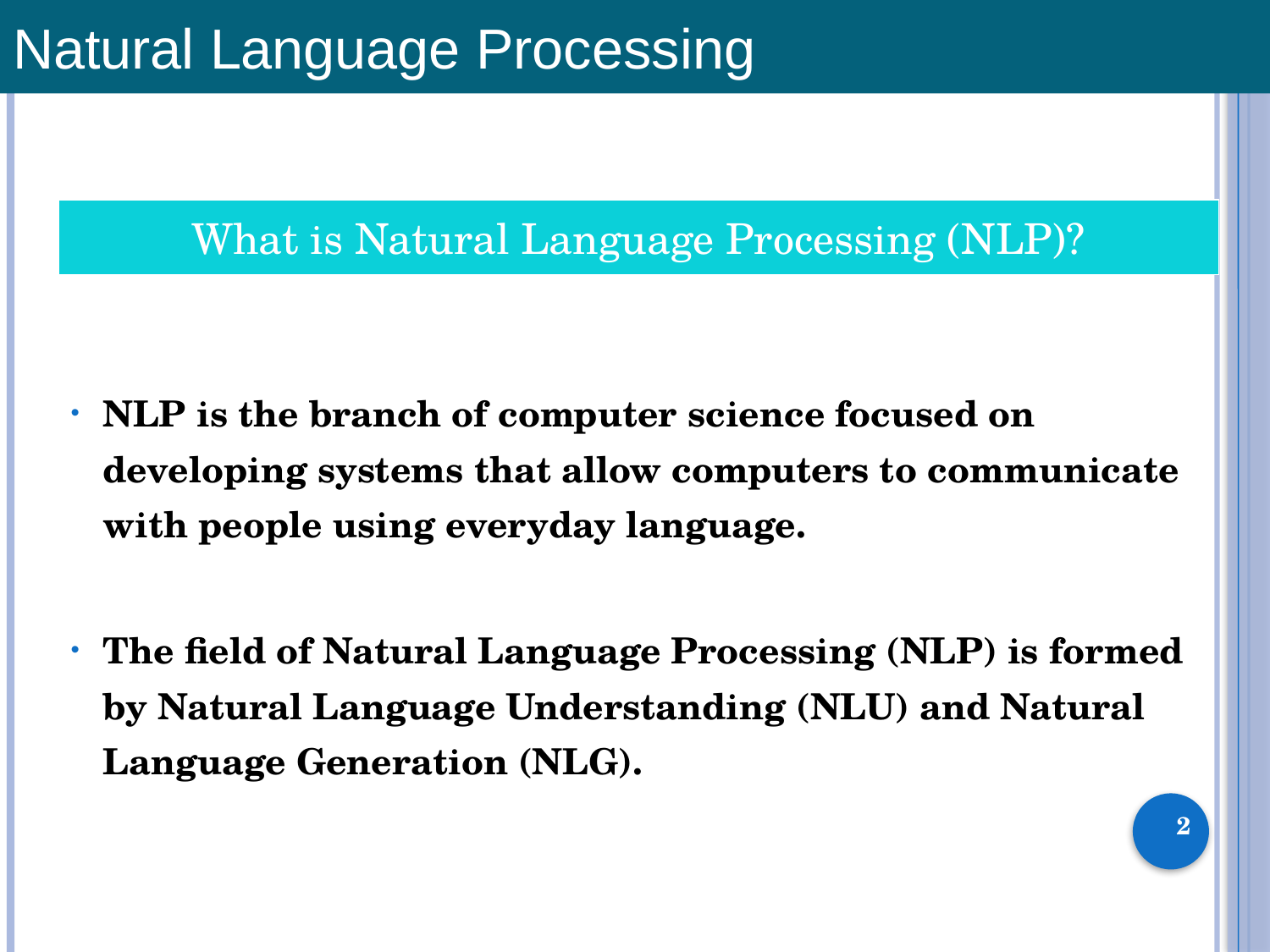

Natural Language Processing
| What is Natural Language Processing (NLP)? |
| --- |

NLP is the branch of computer science focused on developing systems that allow computers to communicate with people using everyday language.

The field of Natural Language Processing (NLP) is formed by Natural Language Understanding (NLU) and Natural Language Generation (NLG).

2